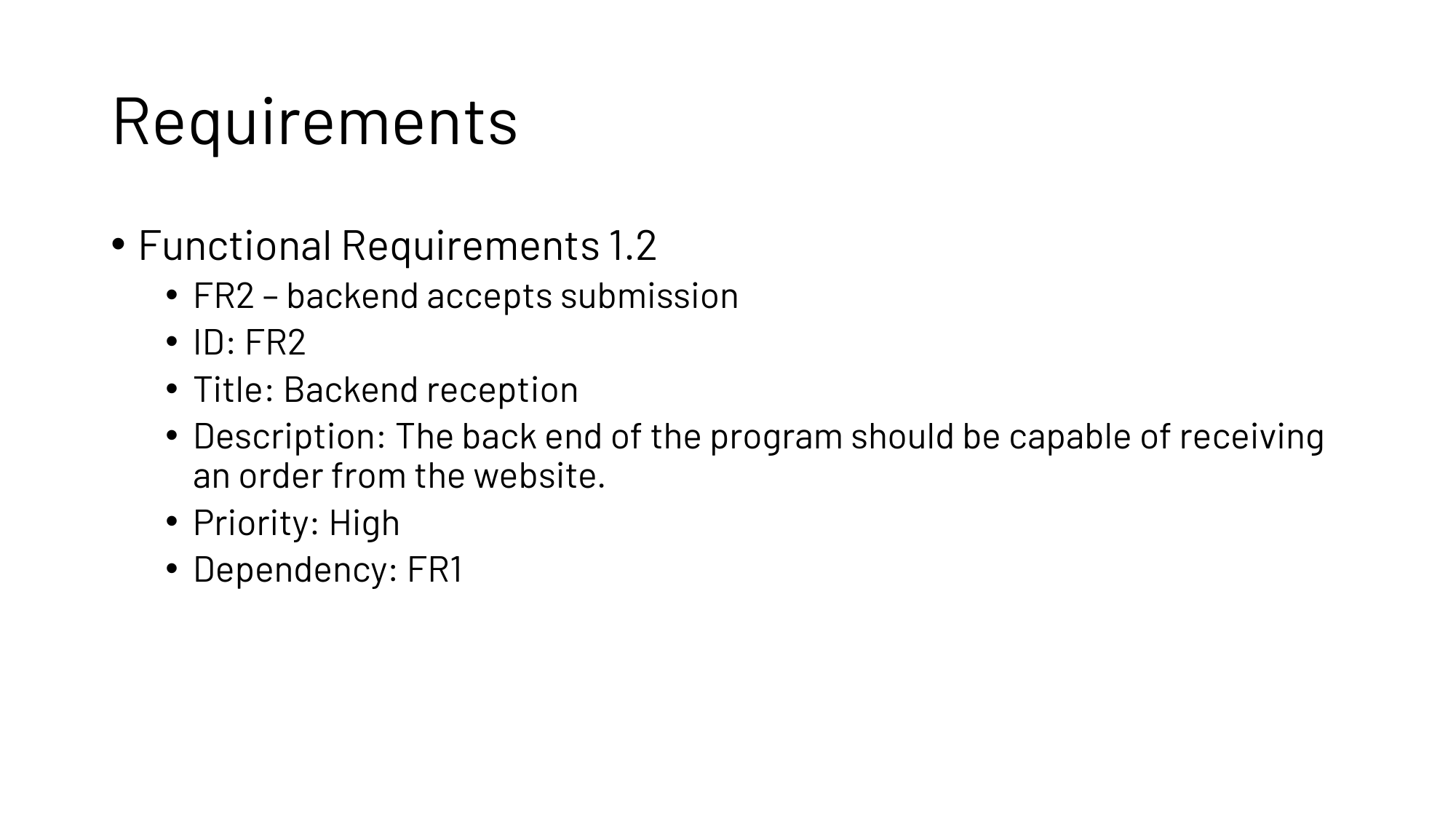

# Requirements
Functional Requirements 1.2
FR2 – backend accepts submission
ID: FR2
Title: Backend reception
Description: The back end of the program should be capable of receiving an order from the website.
Priority: High
Dependency: FR1